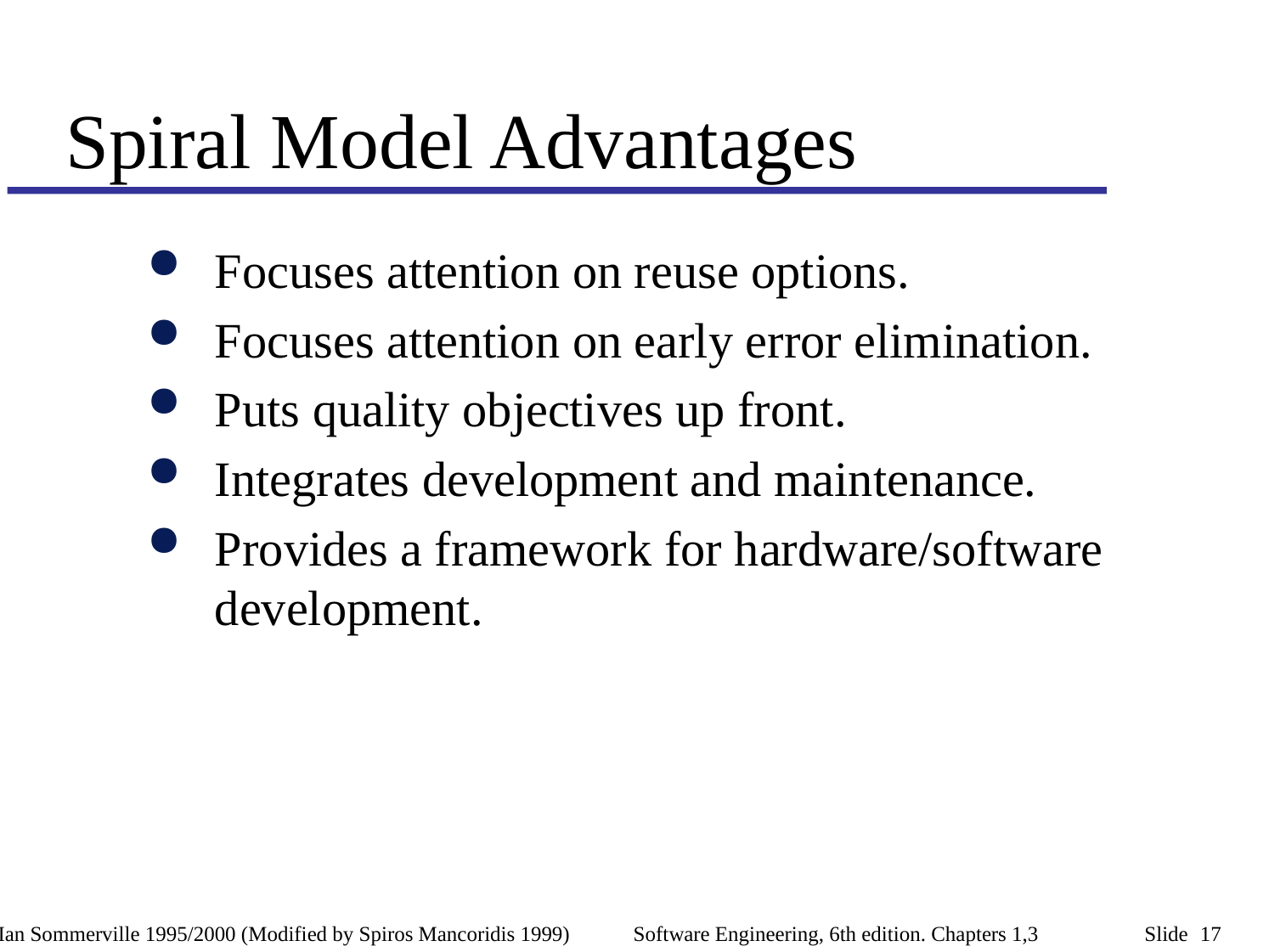

# Spiral Model Advantages
Focuses attention on reuse options.
Focuses attention on early error elimination.
Puts quality objectives up front.
Integrates development and maintenance.
Provides a framework for hardware/software
development.